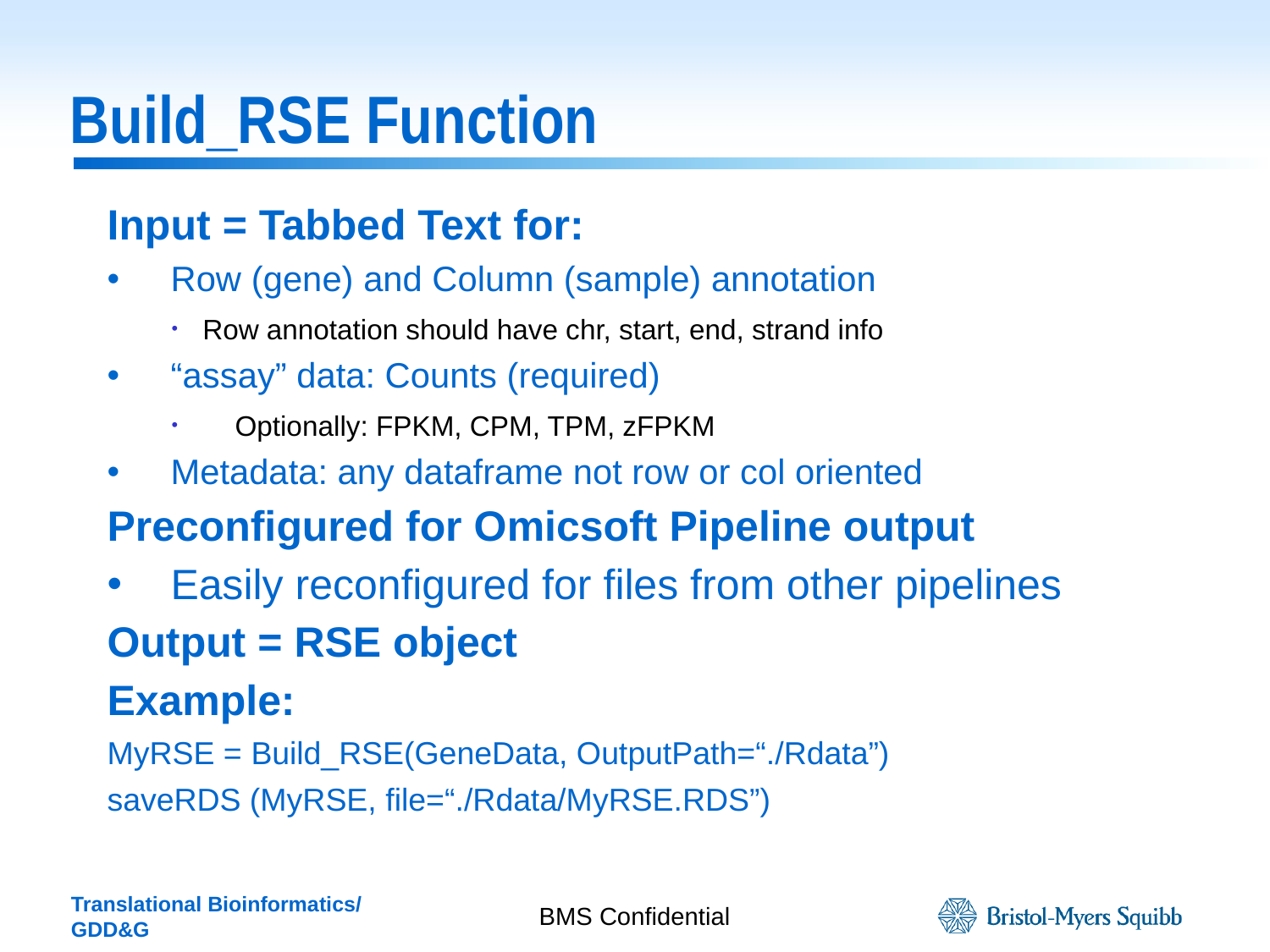

# Build_RSE Function
Input = Tabbed Text for:
Row (gene) and Column (sample) annotation
Row annotation should have chr, start, end, strand info
“assay” data: Counts (required)
Optionally: FPKM, CPM, TPM, zFPKM
Metadata: any dataframe not row or col oriented
Preconfigured for Omicsoft Pipeline output
Easily reconfigured for files from other pipelines
Output = RSE object
Example:
MyRSE = Build_RSE(GeneData, OutputPath=“./Rdata”)
saveRDS (MyRSE, file=“./Rdata/MyRSE.RDS”)

BMS Confidential